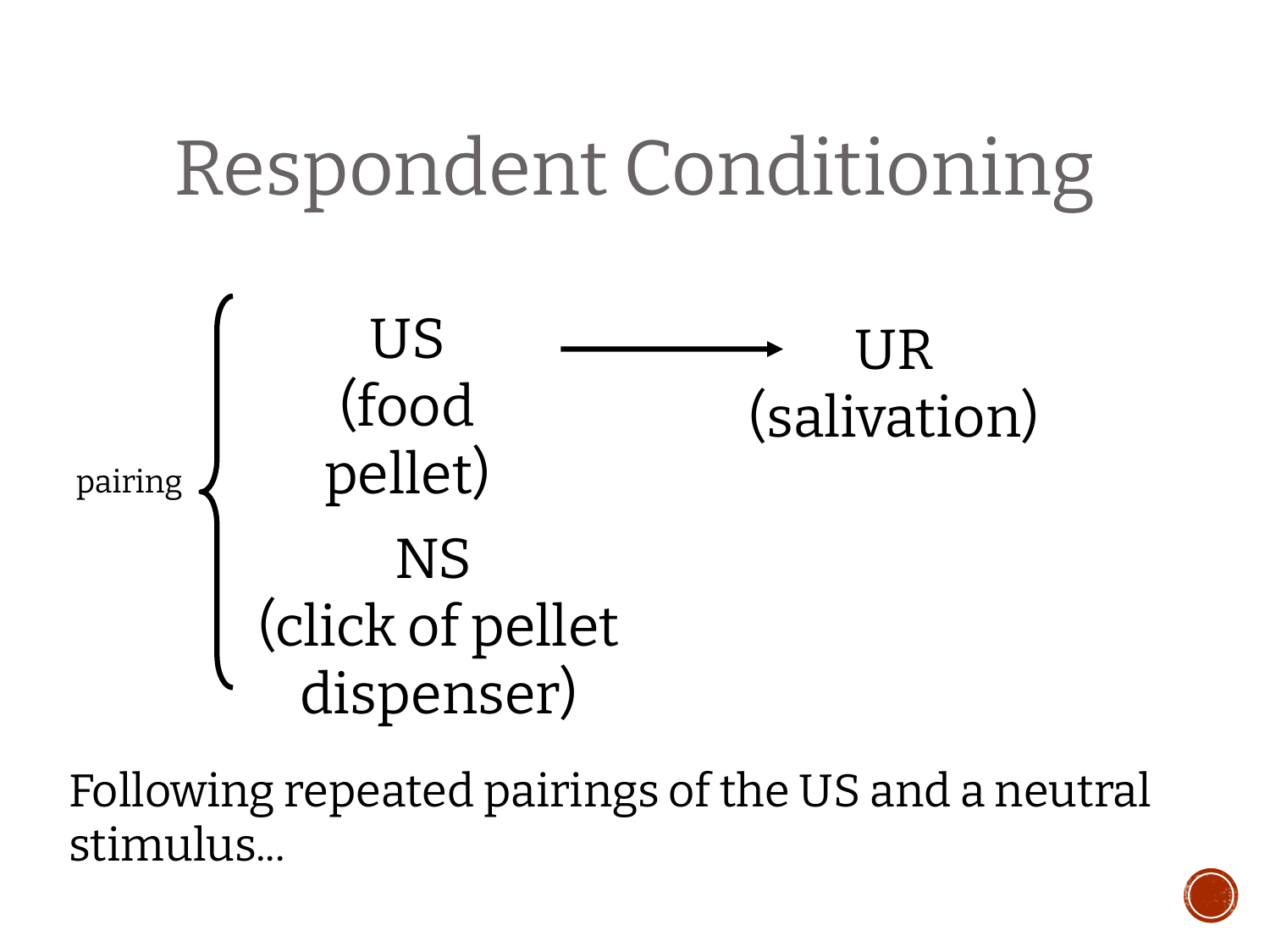

Respondent Conditioning

US
(food pellet)
UR
(salivation)

pairing
NS
(click of pellet dispenser)
Following repeated pairings of the US and a neutral stimulus...